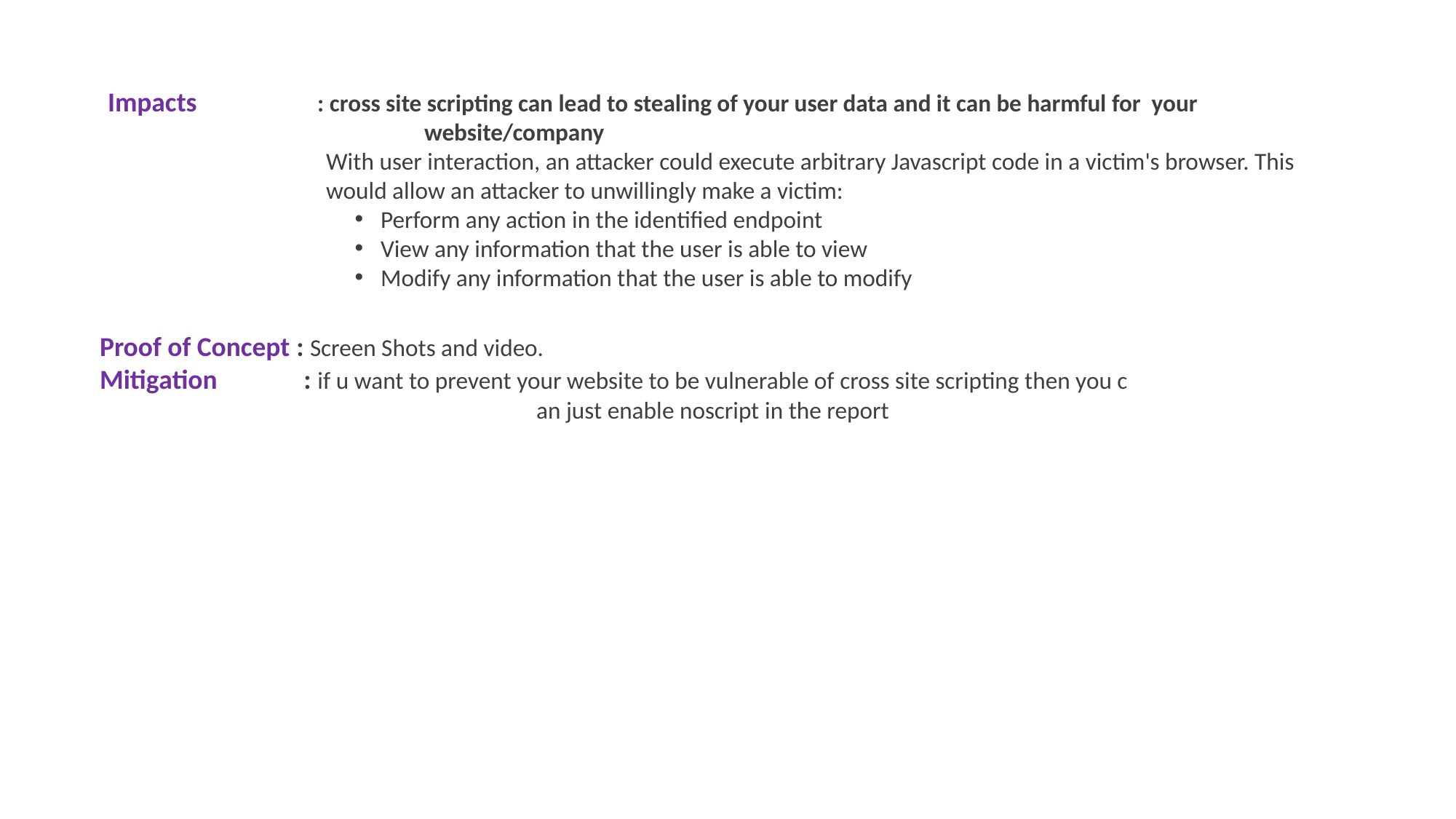

Impacts                     : cross site scripting can lead to stealing of your user data and it can be harmful for  your 			                  website/company
		With user interaction, an attacker could execute arbitrary Javascript code in a victim's browser. This 			would allow an attacker to unwillingly make a victim:
Perform any action in the identified endpoint
View any information that the user is able to view
Modify any information that the user is able to modify
Proof of Concept : Screen Shots and video.
Mitigation              : if u want to prevent your website to be vulnerable of cross site scripting then you c                                                       			an just enable noscript in the report